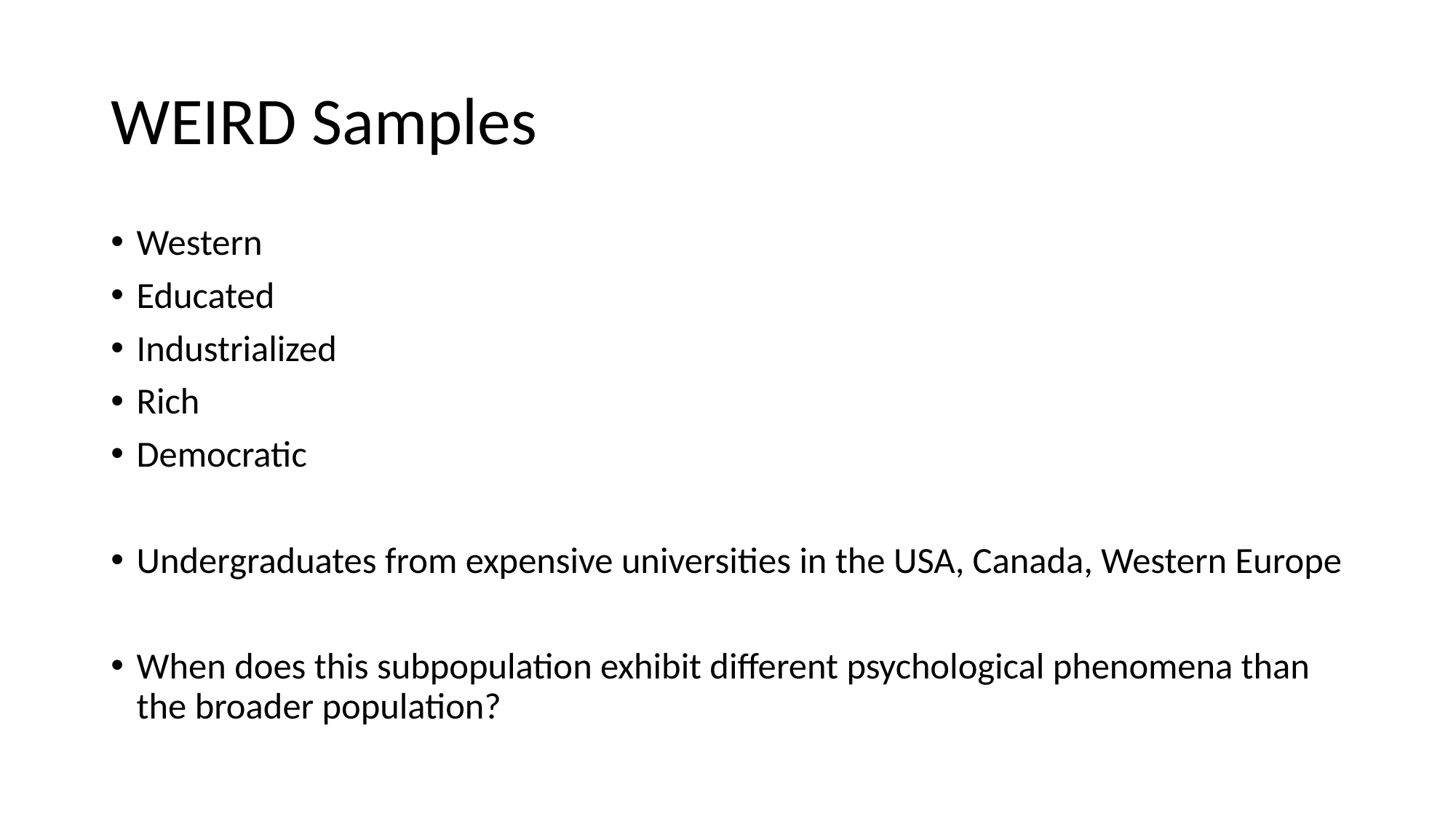

# WEIRD Samples
Western
Educated
Industrialized
Rich
Democratic

Undergraduates from expensive universities in the USA, Canada, Western Europe

When does this subpopulation exhibit different psychological phenomena than the broader population?